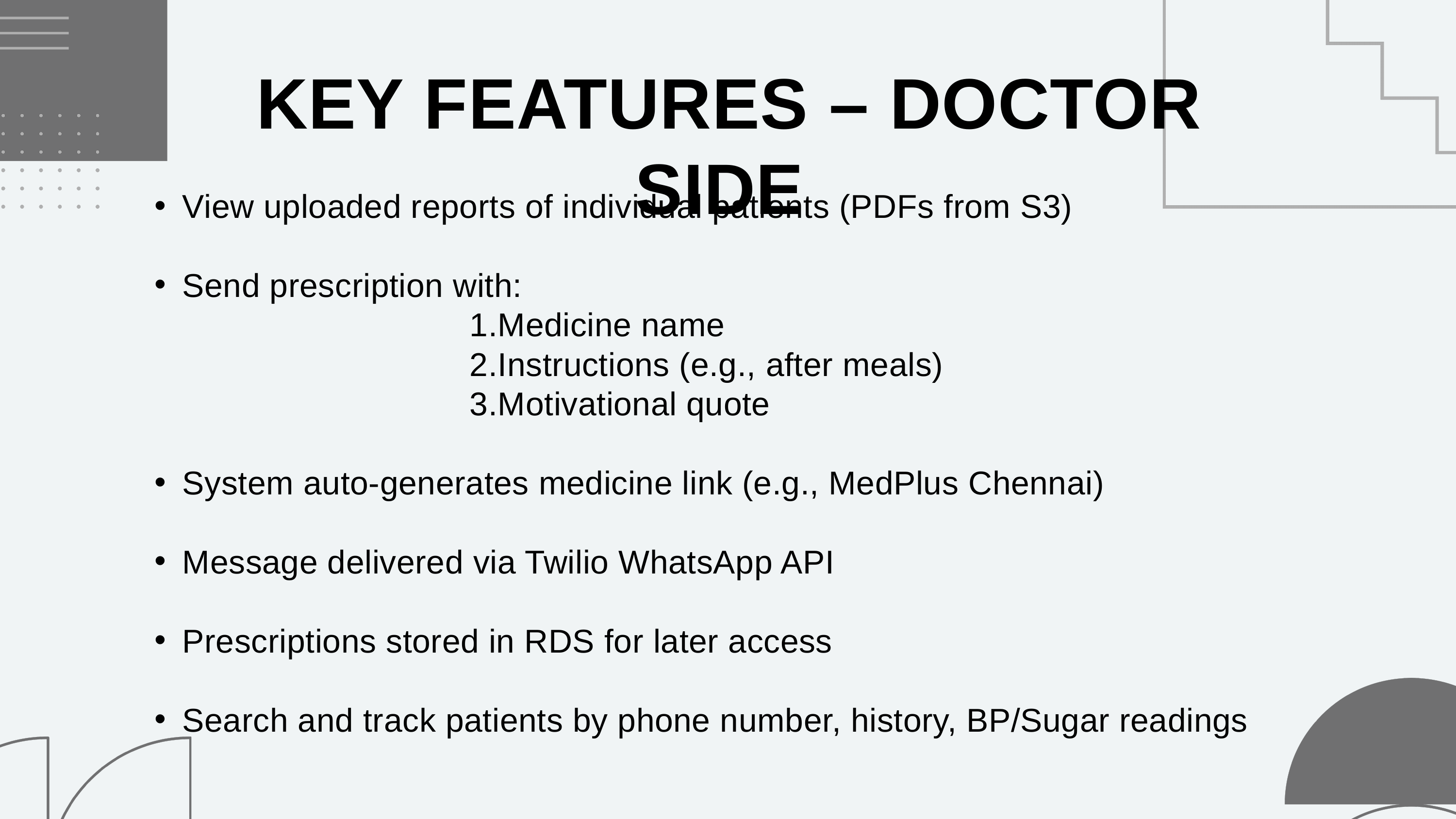

KEY FEATURES – DOCTOR SIDE

View uploaded reports of individual patients (PDFs from S3)

Send prescription with:
                                    1.Medicine name
                                    2.Instructions (e.g., after meals)
                                    3.Motivational quote

System auto-generates medicine link (e.g., MedPlus Chennai)

Message delivered via Twilio WhatsApp API

Prescriptions stored in RDS for later access

Search and track patients by phone number, history, BP/Sugar readings